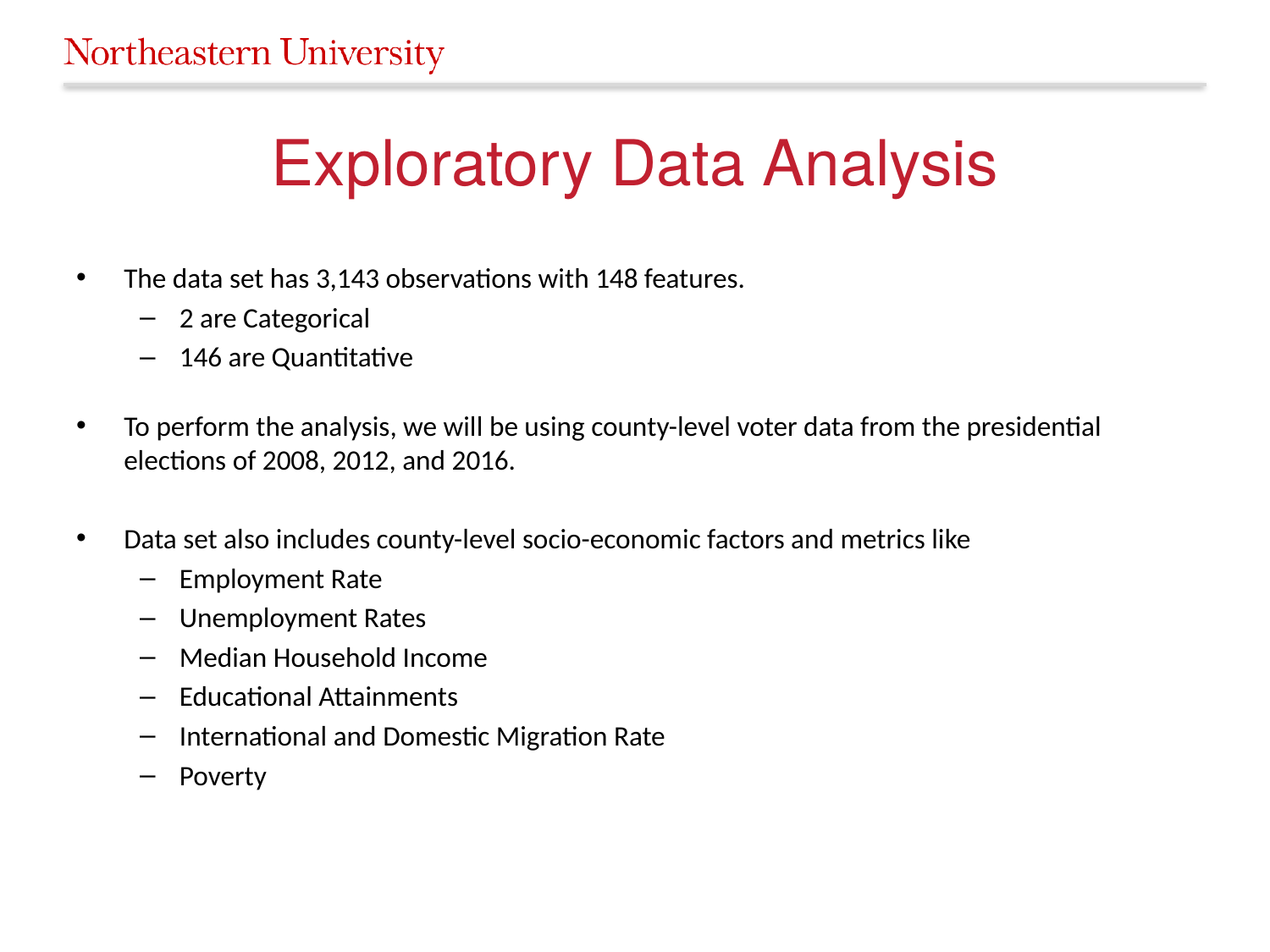

# Exploratory Data Analysis
The data set has 3,143 observations with 148 features.
2 are Categorical
146 are Quantitative
To perform the analysis, we will be using county-level voter data from the presidential elections of 2008, 2012, and 2016.

Data set also includes county-level socio-economic factors and metrics like
Employment Rate
Unemployment Rates
Median Household Income
Educational Attainments
International and Domestic Migration Rate
Poverty

Univariate Analysis includes descriptive statistics and univariate plots like histogram and box plot to understand the distribution of the data
Multivariate Analysis is used to determine empirical relationship between more than 2 variables using charts like scatter plot and pair plot.
Based on the assumptions framed from the univariate and multivariate analysis, correlation and hypothesis testing is used to validate those assumptions